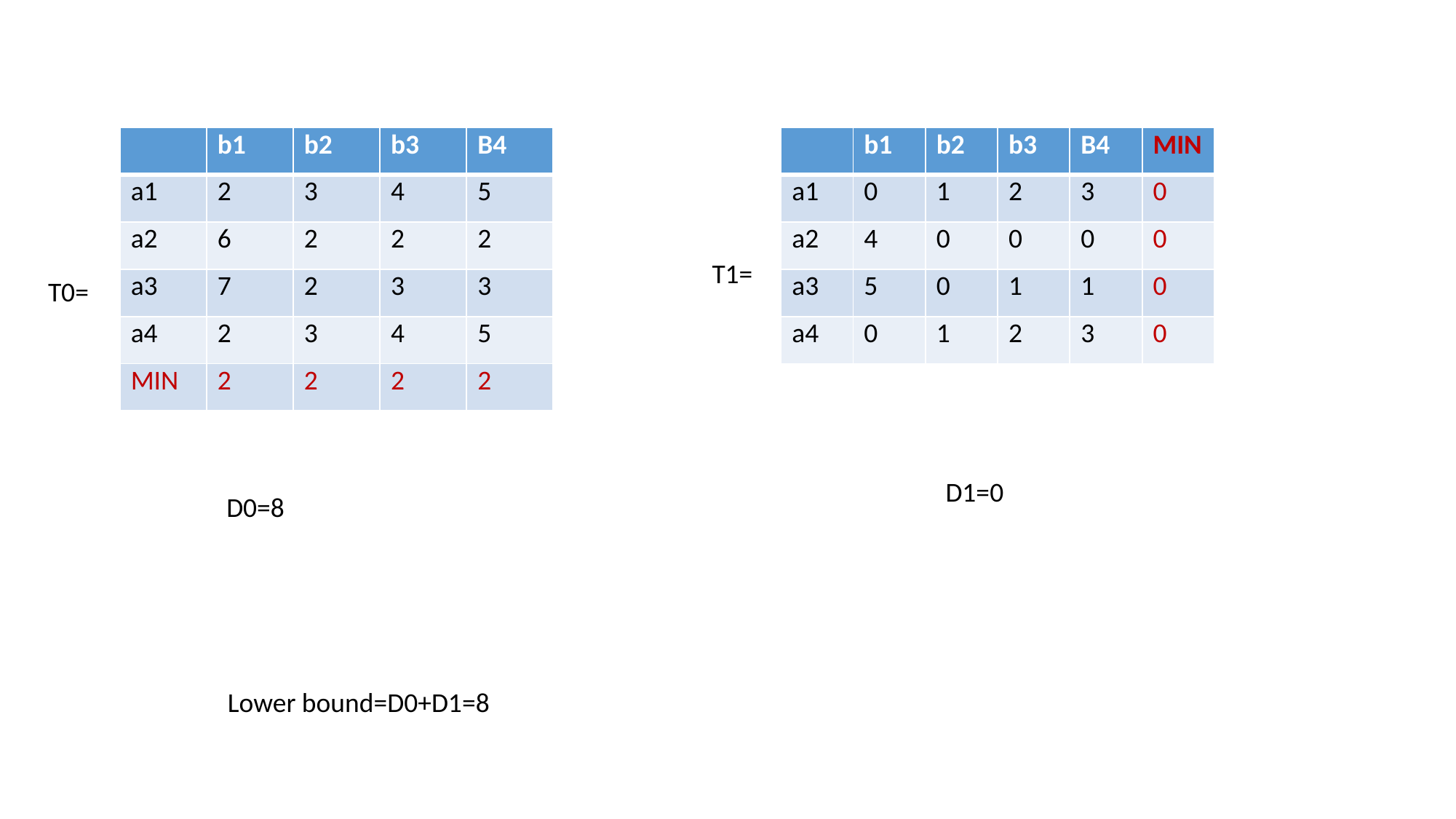

|  | b1 | b2 | b3 | B4 |
| --- | --- | --- | --- | --- |
| a1 | 2 | 3 | 4 | 5 |
| a2 | 6 | 2 | 2 | 2 |
| a3 | 7 | 2 | 3 | 3 |
| a4 | 2 | 3 | 4 | 5 |
| MIN | 2 | 2 | 2 | 2 |
|  | b1 | b2 | b3 | B4 | MIN |
| --- | --- | --- | --- | --- | --- |
| a1 | 0 | 1 | 2 | 3 | 0 |
| a2 | 4 | 0 | 0 | 0 | 0 |
| a3 | 5 | 0 | 1 | 1 | 0 |
| a4 | 0 | 1 | 2 | 3 | 0 |
T1=
T0=
D1=0
D0=8
Lower bound=D0+D1=8